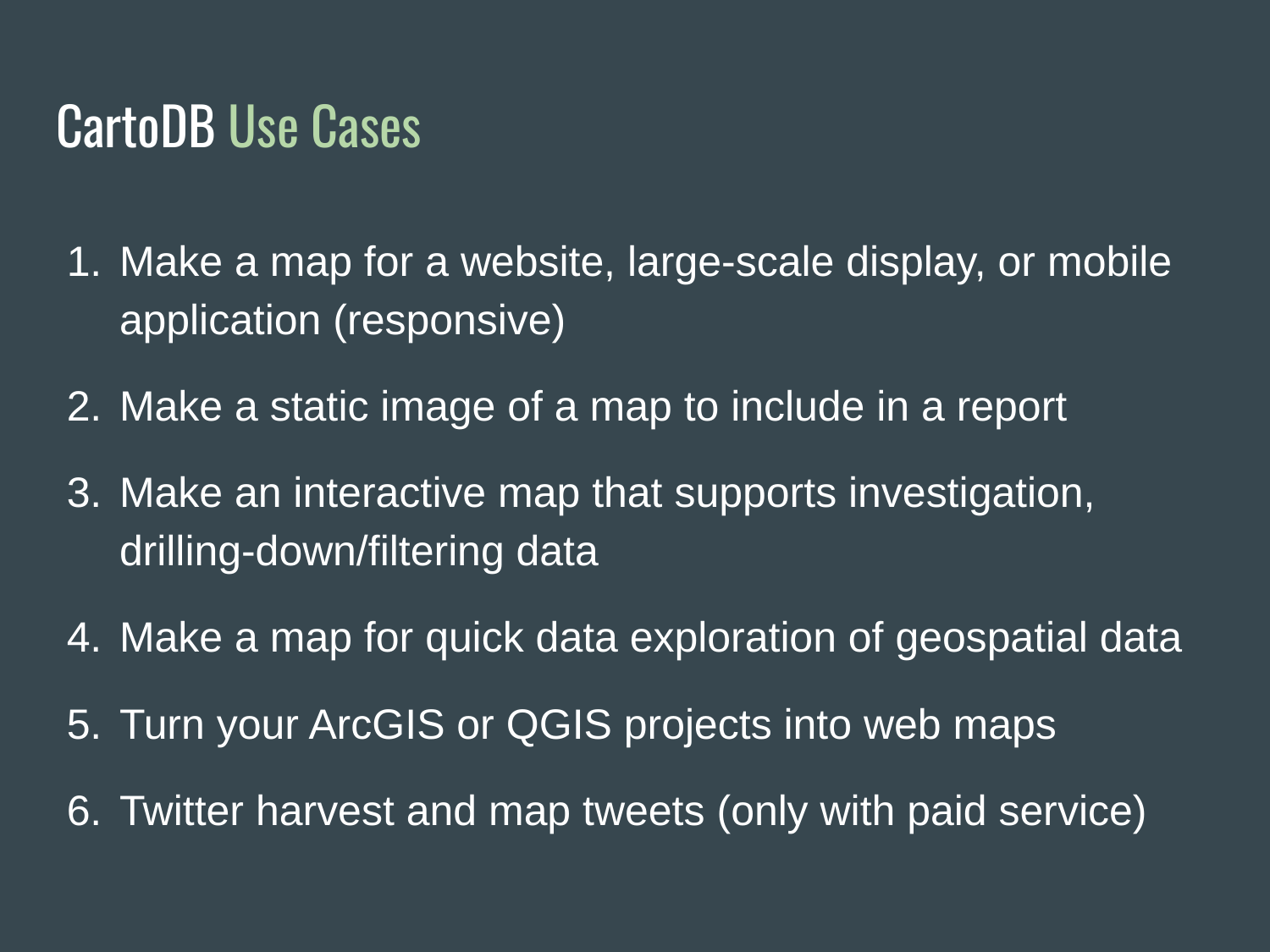

# CartoDB Use Cases
Make a map for a website, large-scale display, or mobile application (responsive)
Make a static image of a map to include in a report
Make an interactive map that supports investigation, drilling-down/filtering data
Make a map for quick data exploration of geospatial data
Turn your ArcGIS or QGIS projects into web maps
Twitter harvest and map tweets (only with paid service)